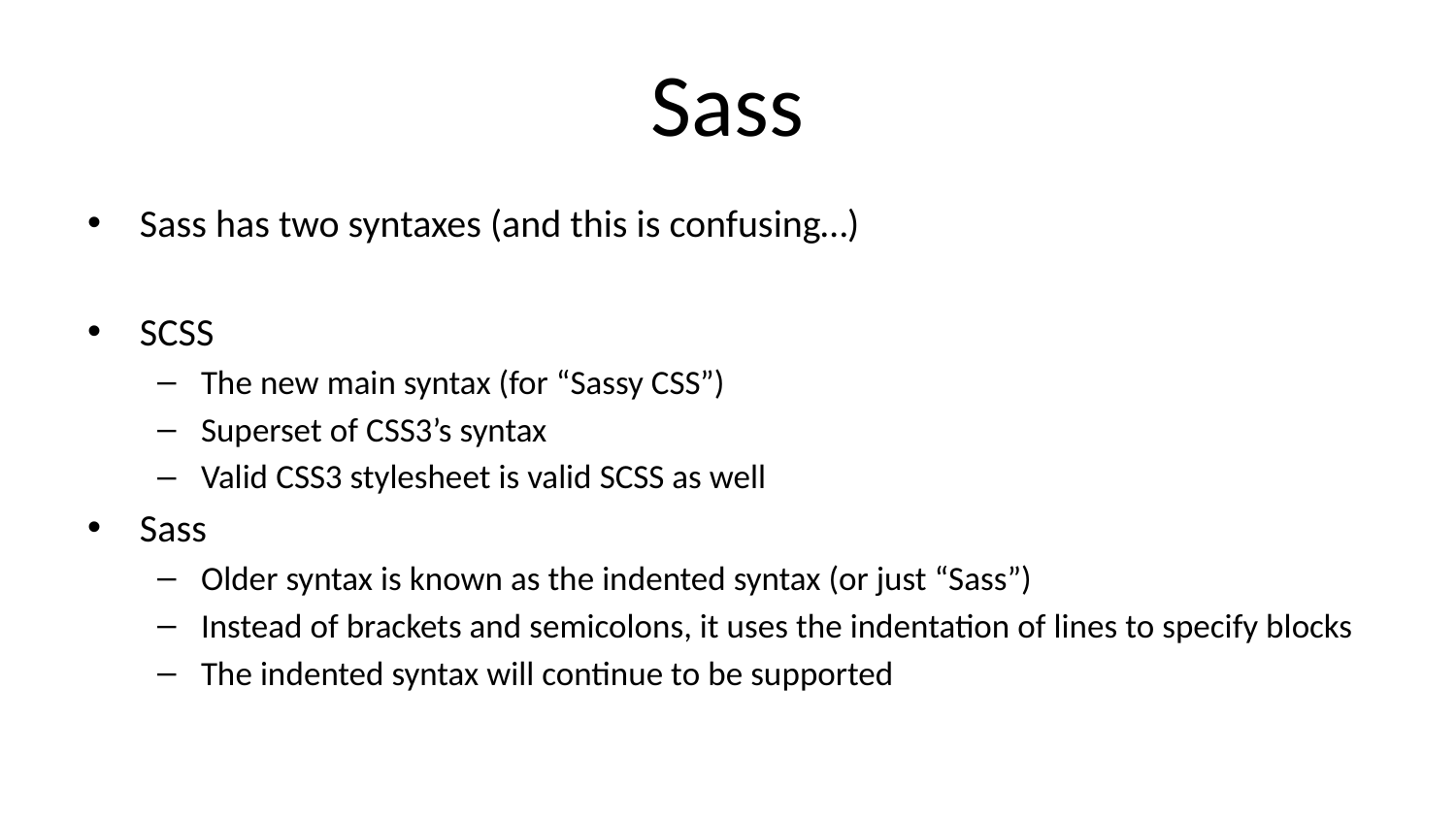

# Sass
Sass has two syntaxes (and this is confusing…)

SCSS
The new main syntax (for “Sassy CSS”)
Superset of CSS3’s syntax
Valid CSS3 stylesheet is valid SCSS as well
Sass
Older syntax is known as the indented syntax (or just “Sass”)
Instead of brackets and semicolons, it uses the indentation of lines to specify blocks
The indented syntax will continue to be supported